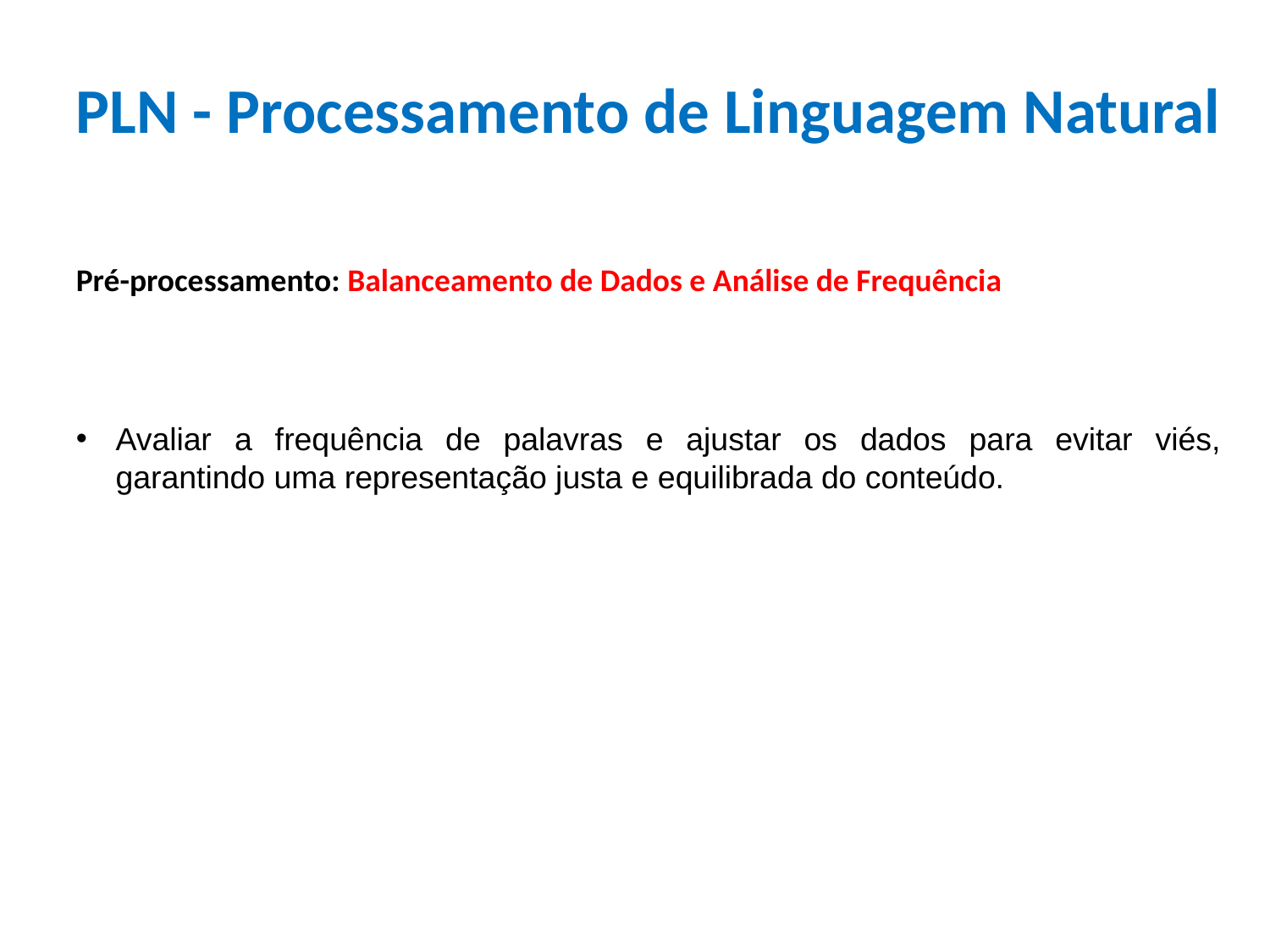

PLN - Processamento de Linguagem Natural
Pré-processamento: Balanceamento de Dados e Análise de Frequência
Avaliar a frequência de palavras e ajustar os dados para evitar viés, garantindo uma representação justa e equilibrada do conteúdo.